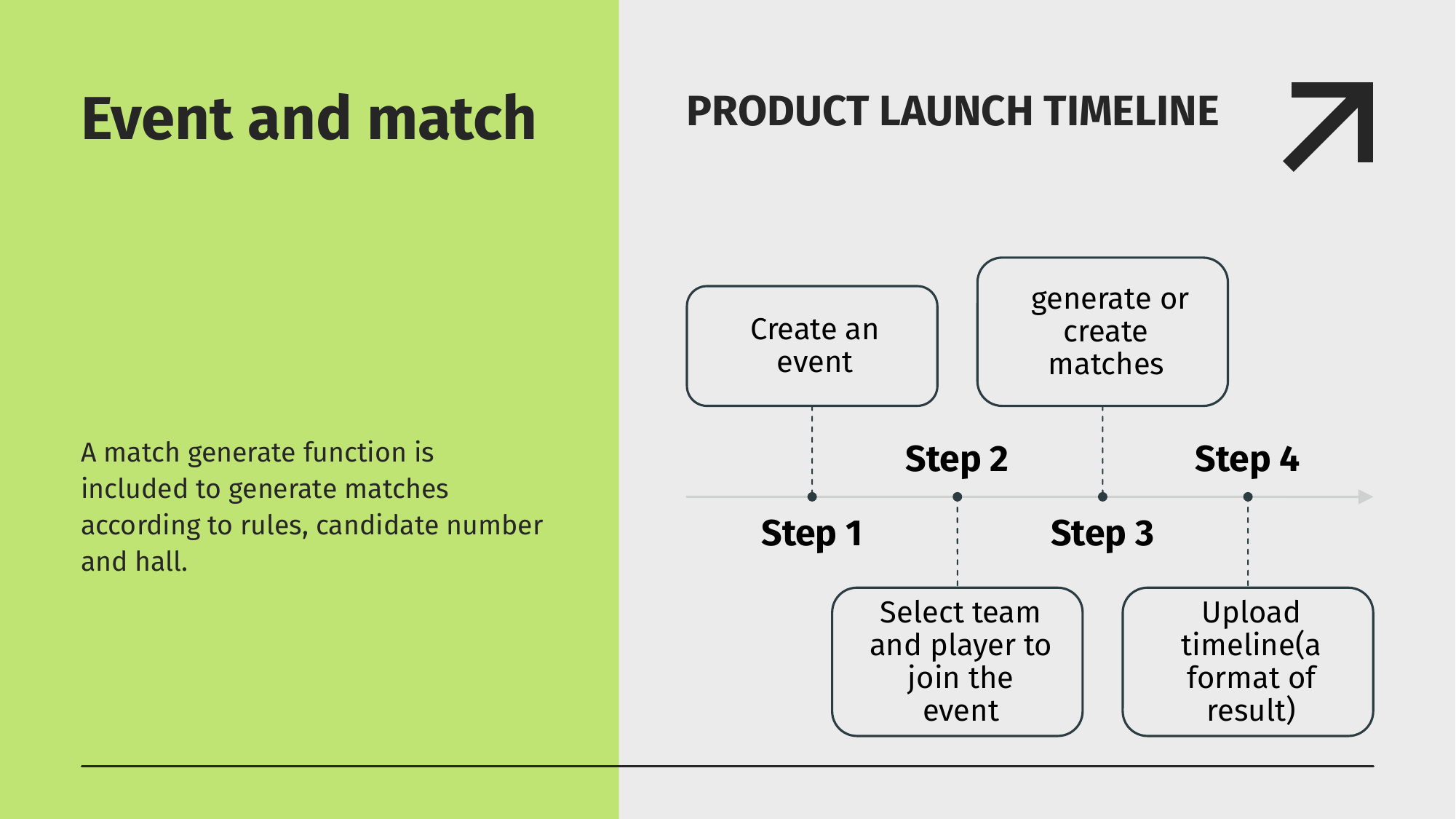

# Event and match
Product launch timeline
Step 1
Create an event
Step 2
Select team and player to join the event
Step 3
 generate or create matches
Step 4
Upload timeline(a format of result)
A match generate function is included to generate matches according to rules, candidate number and hall.